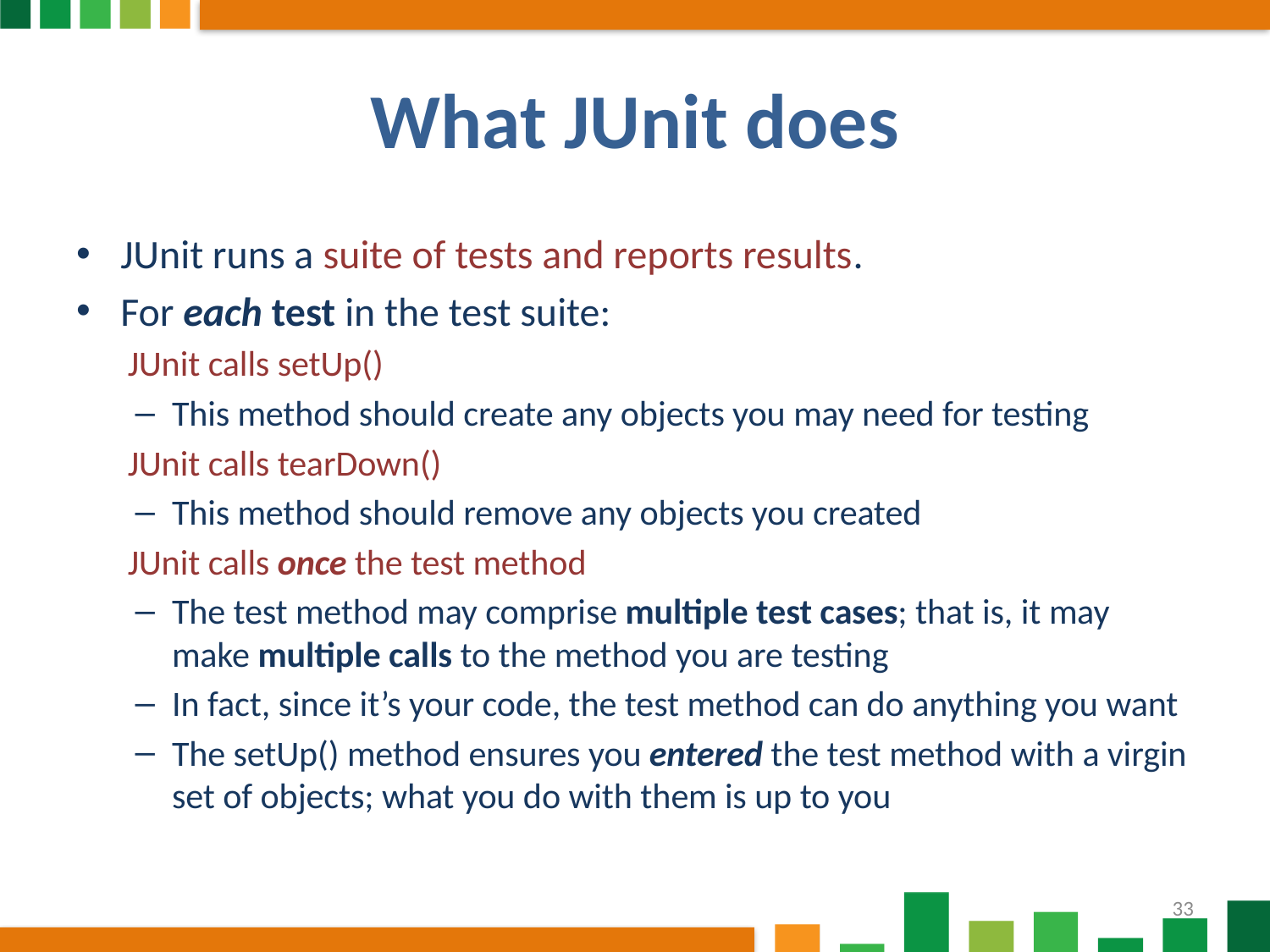

# What JUnit does
JUnit runs a suite of tests and reports results.
For each test in the test suite:
JUnit calls setUp()
This method should create any objects you may need for testing
JUnit calls tearDown()
This method should remove any objects you created
JUnit calls once the test method
The test method may comprise multiple test cases; that is, it may make multiple calls to the method you are testing
In fact, since it’s your code, the test method can do anything you want
The setUp() method ensures you entered the test method with a virgin set of objects; what you do with them is up to you
33